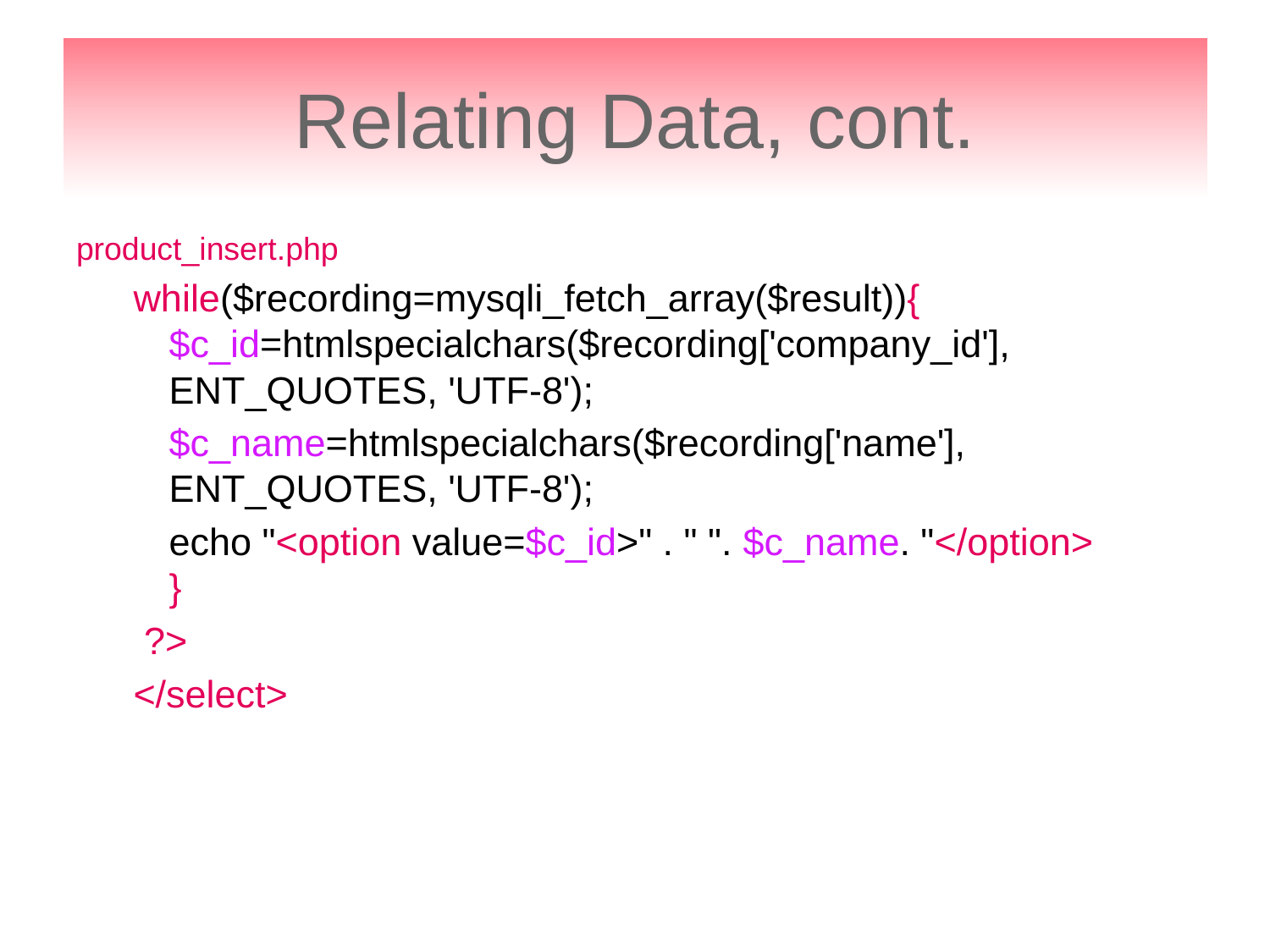

# Relating Data, cont.
product_insert.php
while($recording=mysqli_fetch_array($result)){					$c_id=htmlspecialchars($recording['company_id'], ENT_QUOTES, 'UTF-8');
		$c_name=htmlspecialchars($recording['name'], ENT_QUOTES, 'UTF-8');
		echo "<option value=$c_id>" . " ". $c_name. "</option>		}
 ?>
</select>